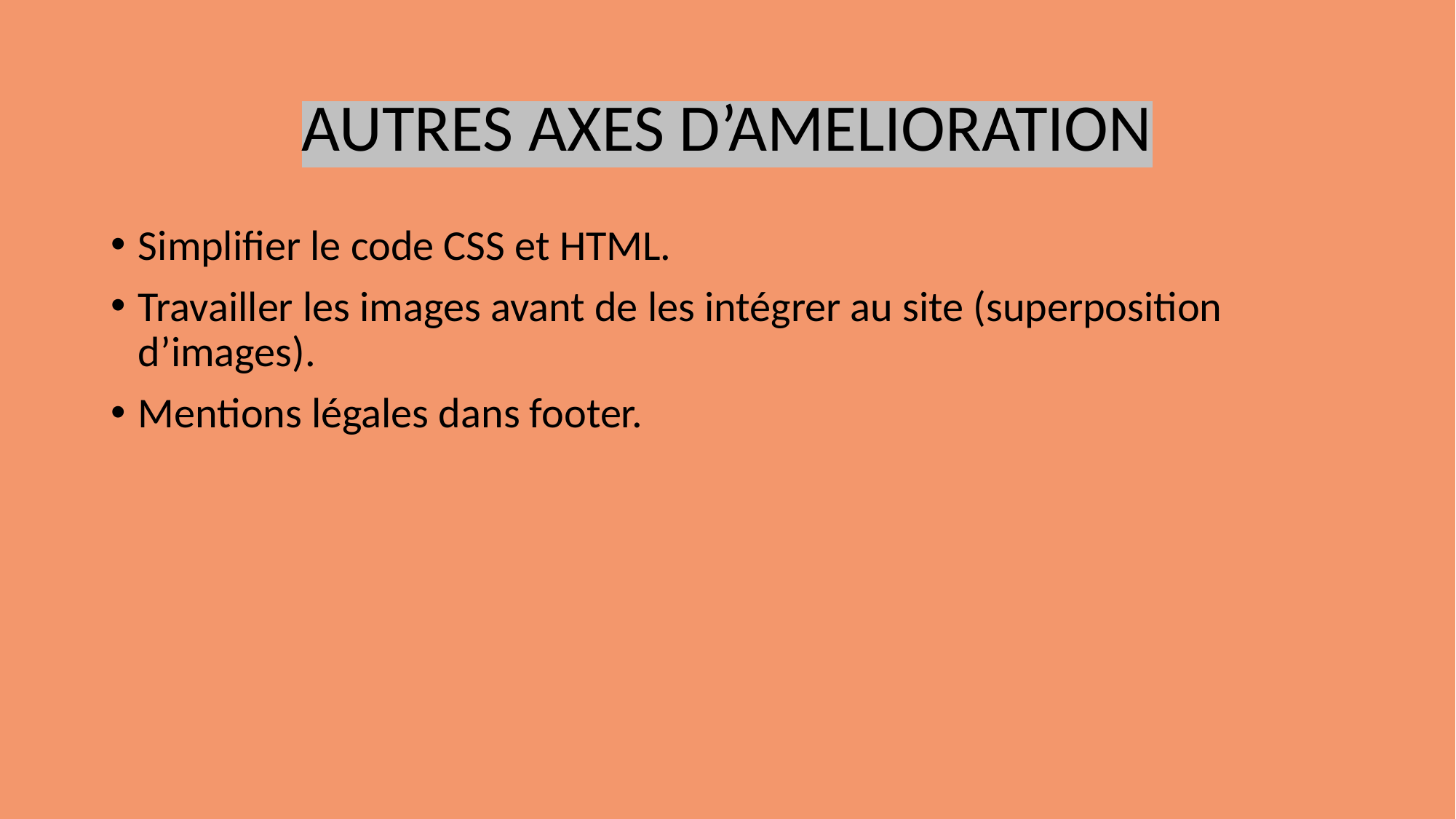

# AUTRES AXES D’AMELIORATION
Simplifier le code CSS et HTML.
Travailler les images avant de les intégrer au site (superposition d’images).
Mentions légales dans footer.